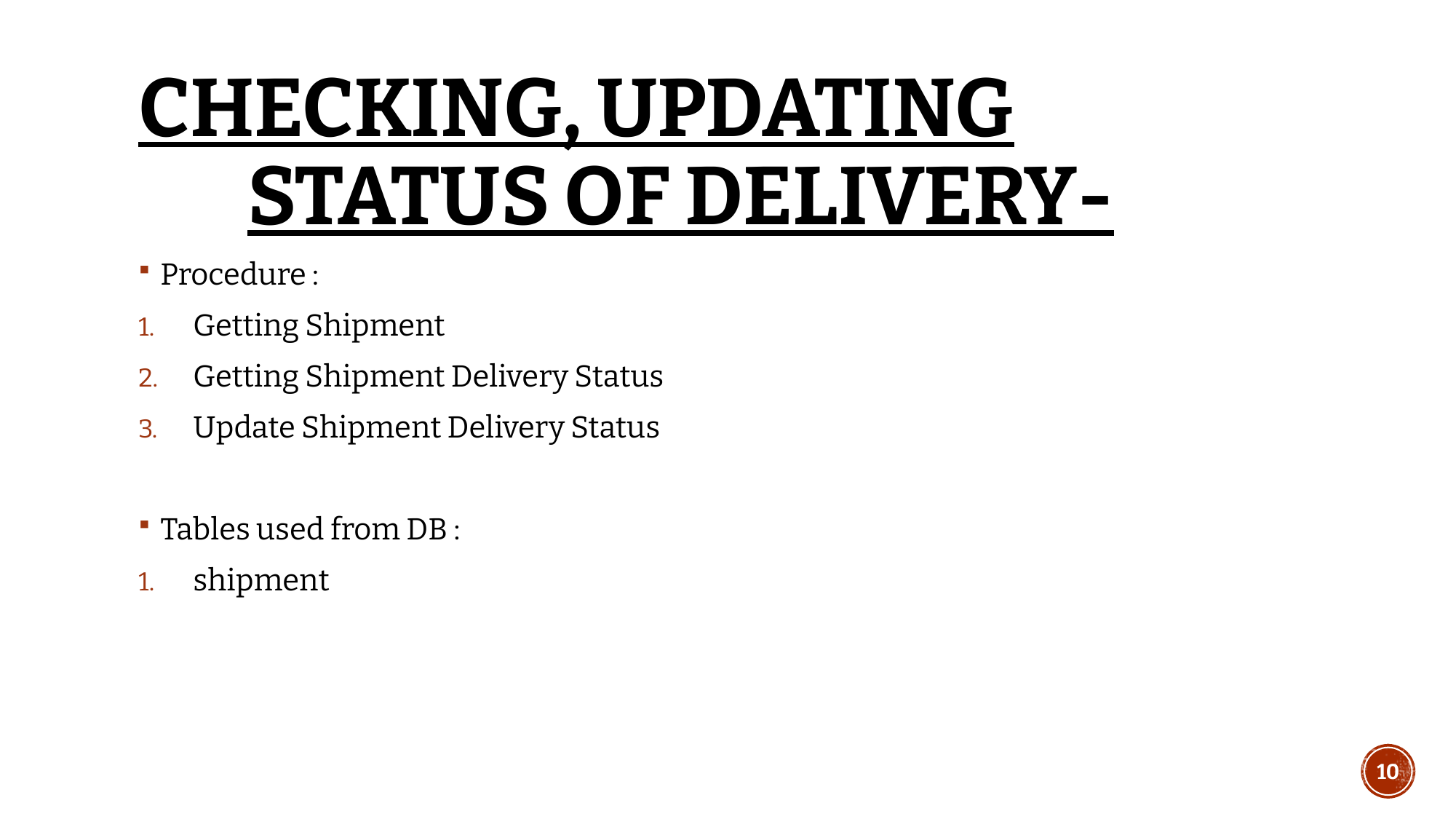

# Checking, Updating Status of delivery-
Procedure :
Getting Shipment
Getting Shipment Delivery Status
Update Shipment Delivery Status

Tables used from DB :
shipment
10